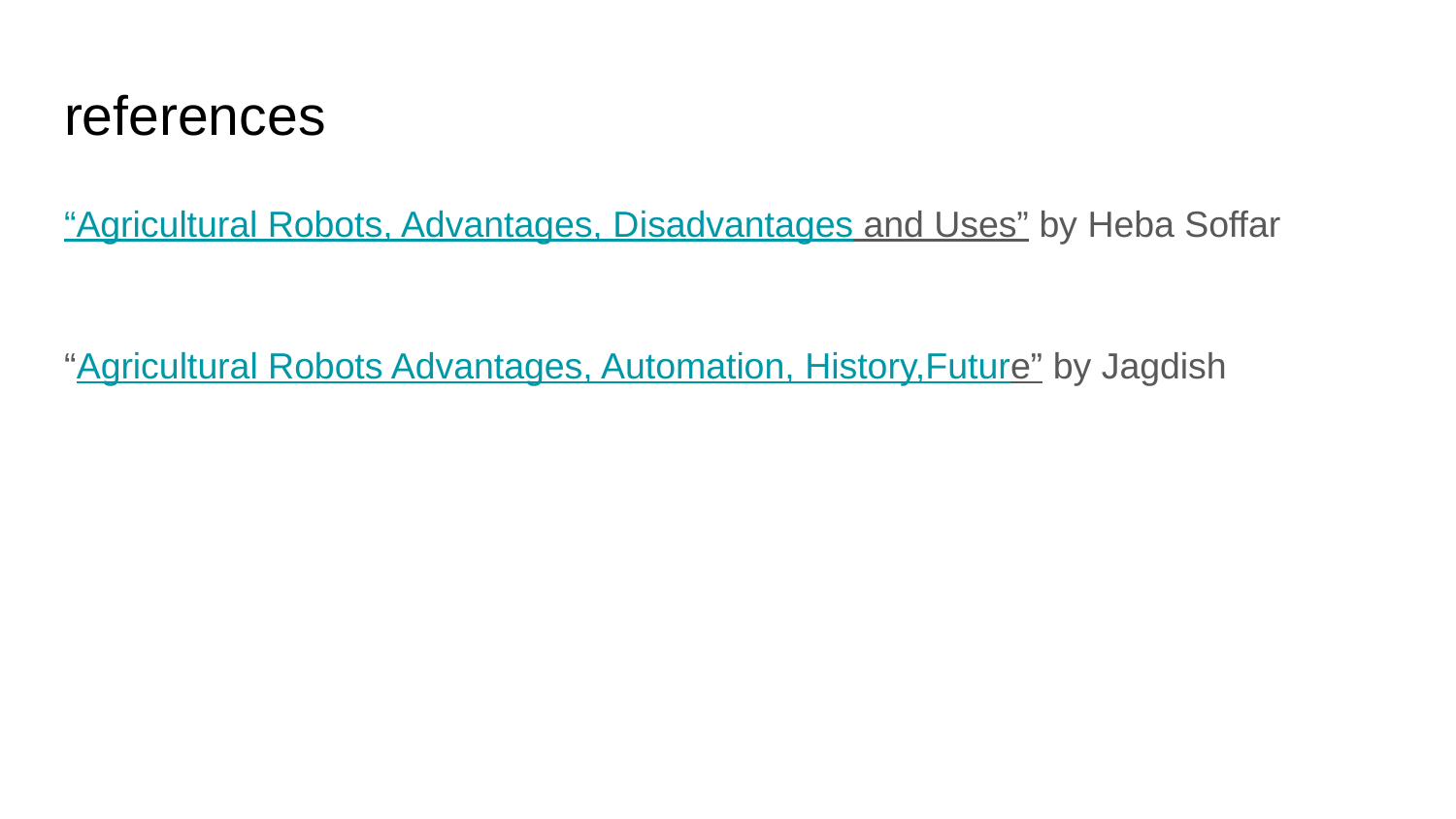

# references
“Agricultural Robots, Advantages, Disadvantages and Uses” by Heba Soffar

“Agricultural Robots Advantages, Automation, History,Future” by Jagdish